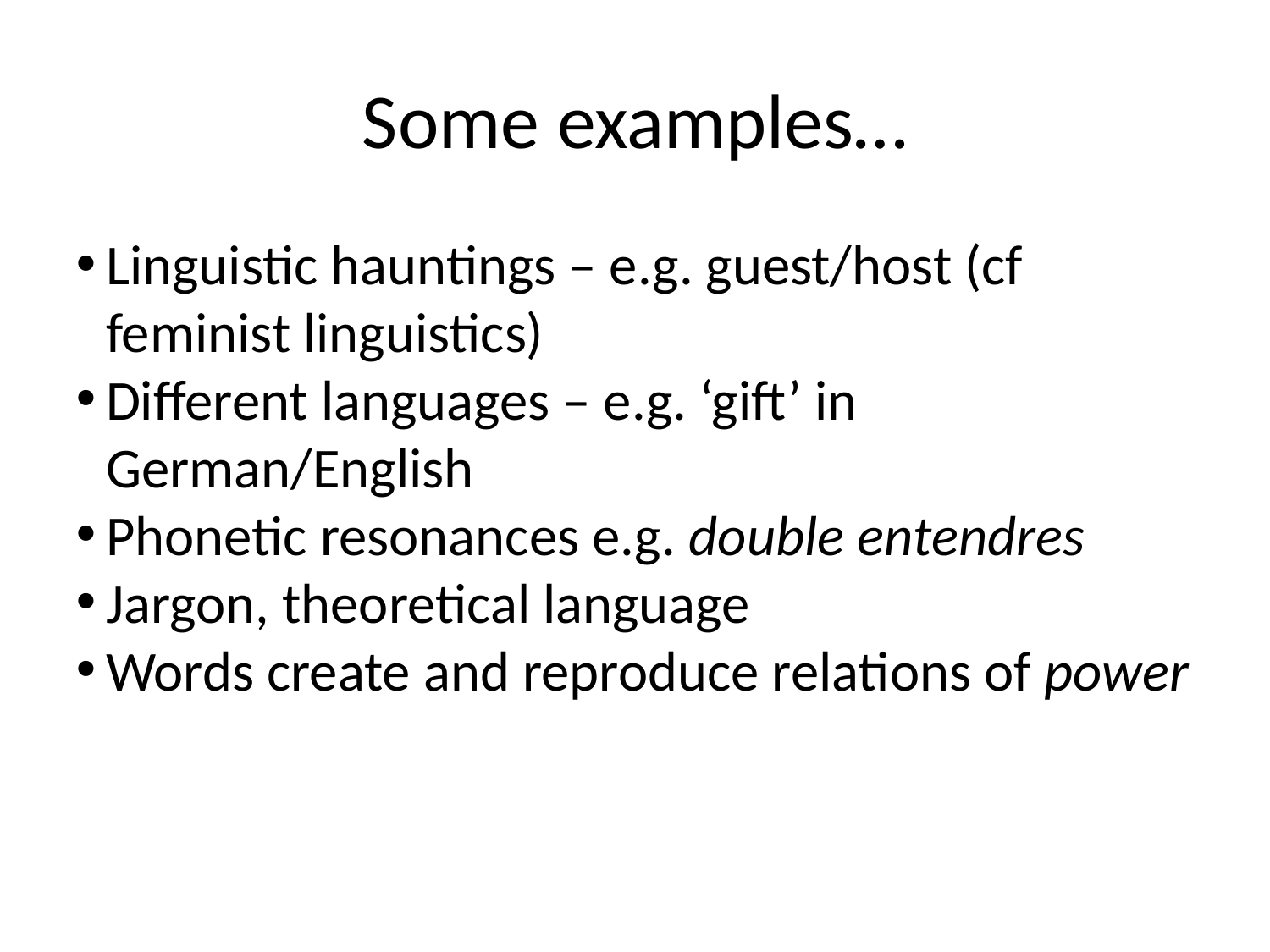

Some examples…
Linguistic hauntings – e.g. guest/host (cf feminist linguistics)
Different languages – e.g. ‘gift’ in German/English
Phonetic resonances e.g. double entendres
Jargon, theoretical language
Words create and reproduce relations of power